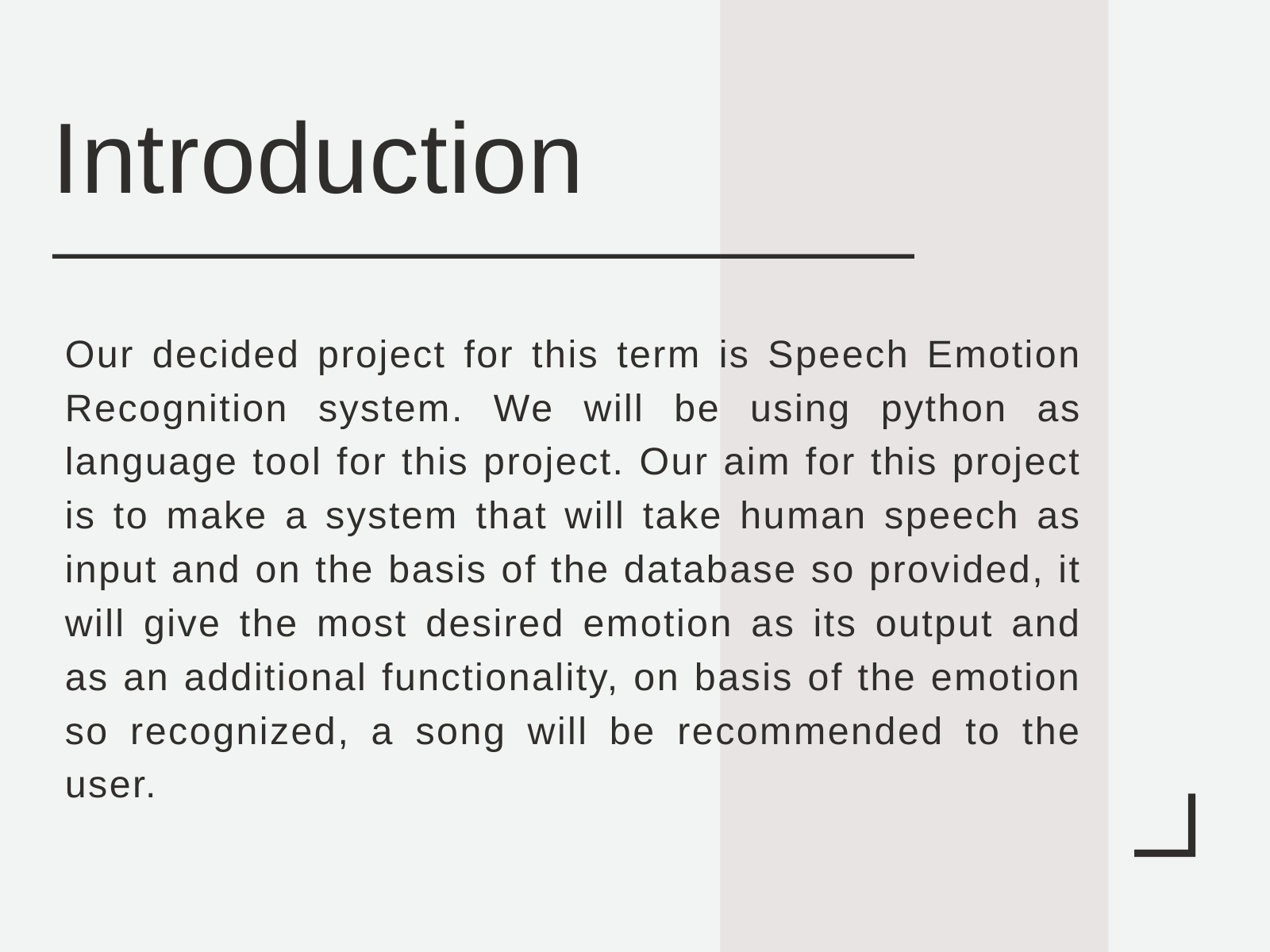

Introduction

Our decided project for this term is Speech Emotion Recognition system. We will be using python as language tool for this project. Our aim for this project is to make a system that will take human speech as input and on the basis of the database so provided, it will give the most desired emotion as its output and as an additional functionality, on basis of the emotion so recognized, a song will be recommended to the user.